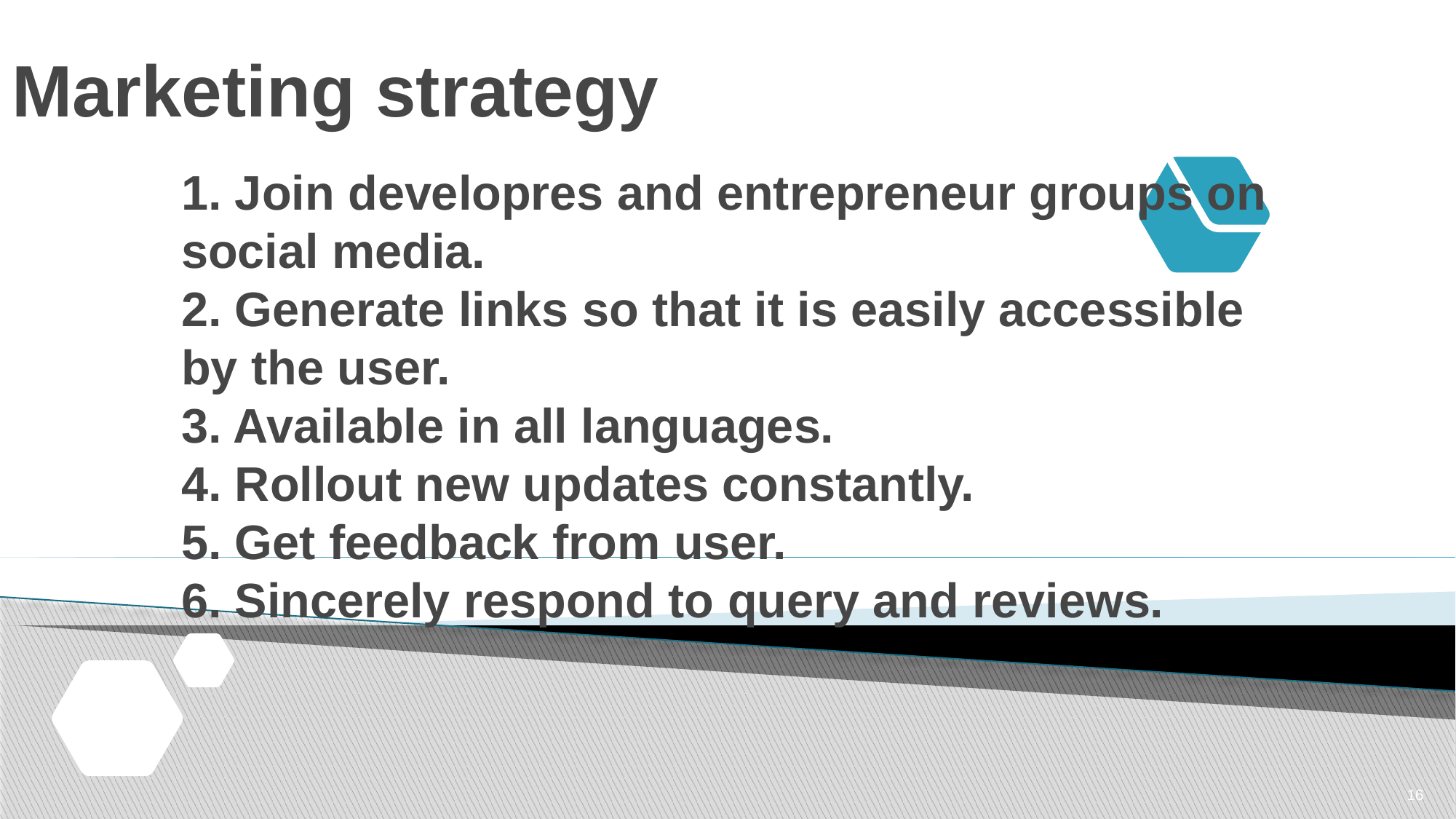

Marketing strategy
# 1. Join developres and entrepreneur groups on social media. 2. Generate links so that it is easily accessible by the user. 3. Available in all languages. 4. Rollout new updates constantly. 5. Get feedback from user. 6. Sincerely respond to query and reviews.
16